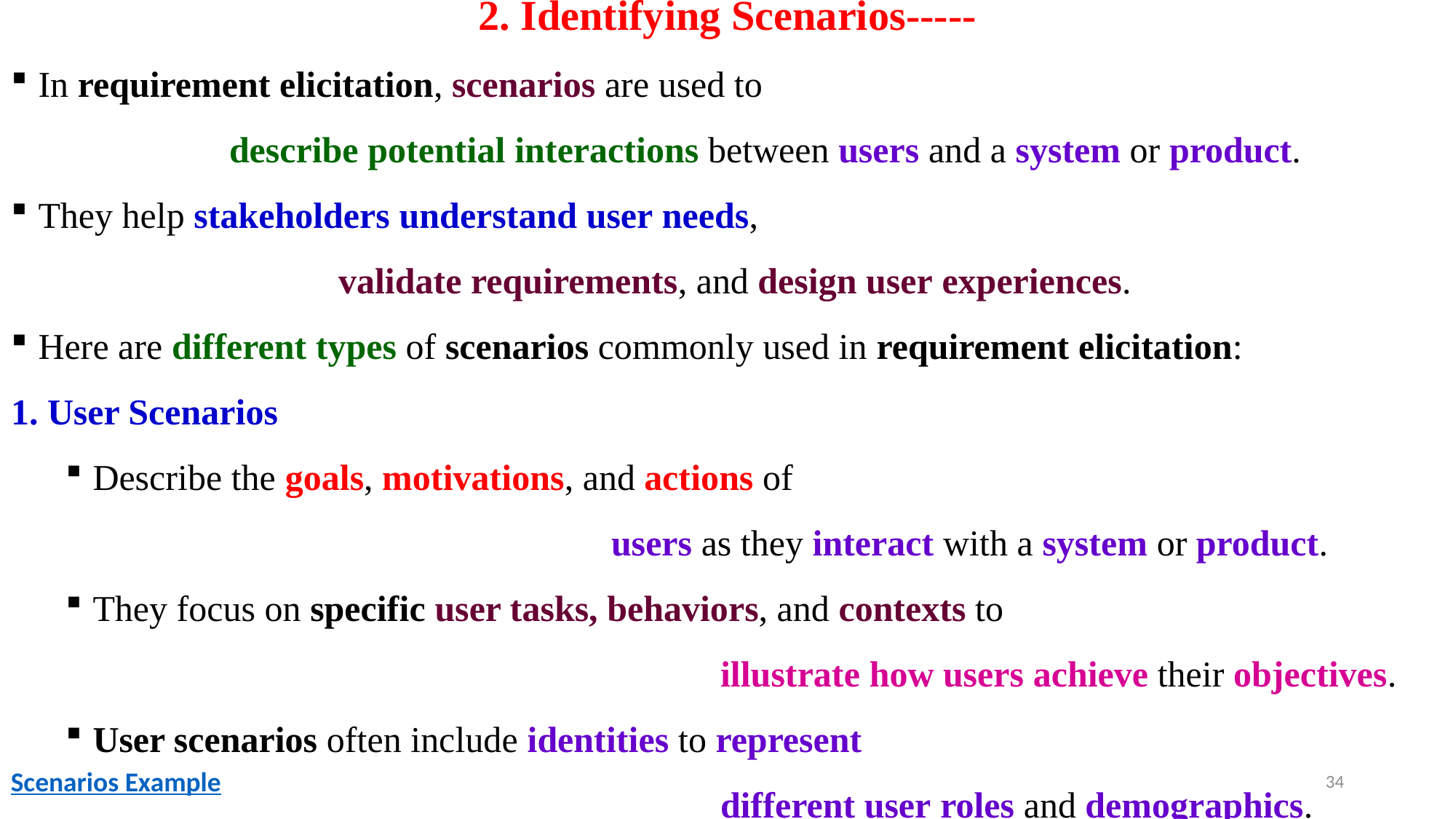

# 2. Identifying Scenarios-----
In requirement elicitation, scenarios are used to
		describe potential interactions between users and a system or product.
They help stakeholders understand user needs,
			validate requirements, and design user experiences.
Here are different types of scenarios commonly used in requirement elicitation:
1. User Scenarios
Describe the goals, motivations, and actions of
					users as they interact with a system or product.
They focus on specific user tasks, behaviors, and contexts to
						illustrate how users achieve their objectives.
User scenarios often include identities to represent
						different user roles and demographics.
Scenarios Example

34